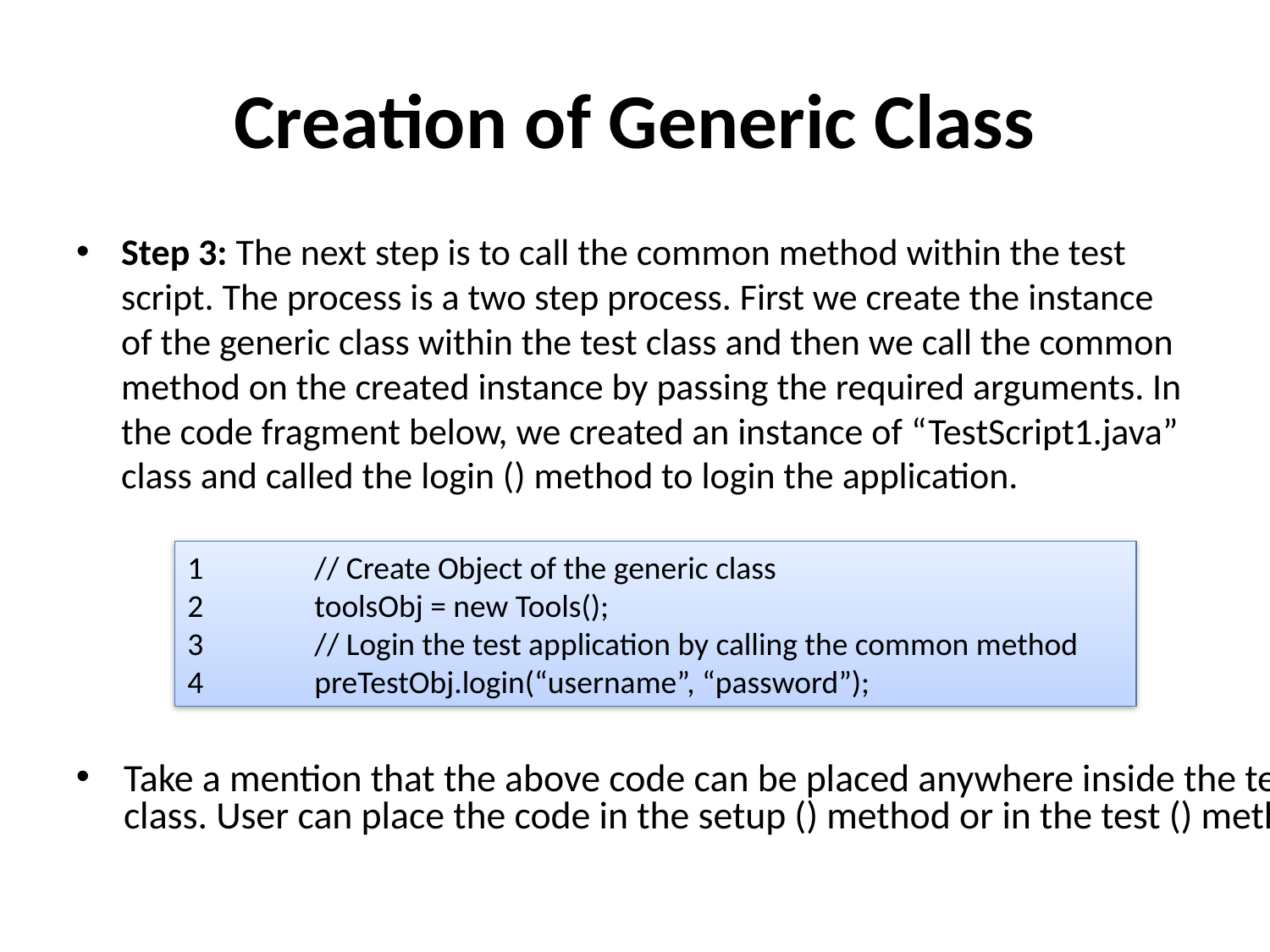

# Creation of Generic Class
Step 3: The next step is to call the common method within the test script. The process is a two step process. First we create the instance of the generic class within the test class and then we call the common method on the created instance by passing the required arguments. In the code fragment below, we created an instance of “TestScript1.java” class and called the login () method to login the application.

1	// Create Object of the generic class
2	toolsObj = new Tools();
3	// Login the test application by calling the common method
4	preTestObj.login(“username”, “password”);
Take a mention that the above code can be placed anywhere inside the test class. User can place the code in the setup () method or in the test () method.